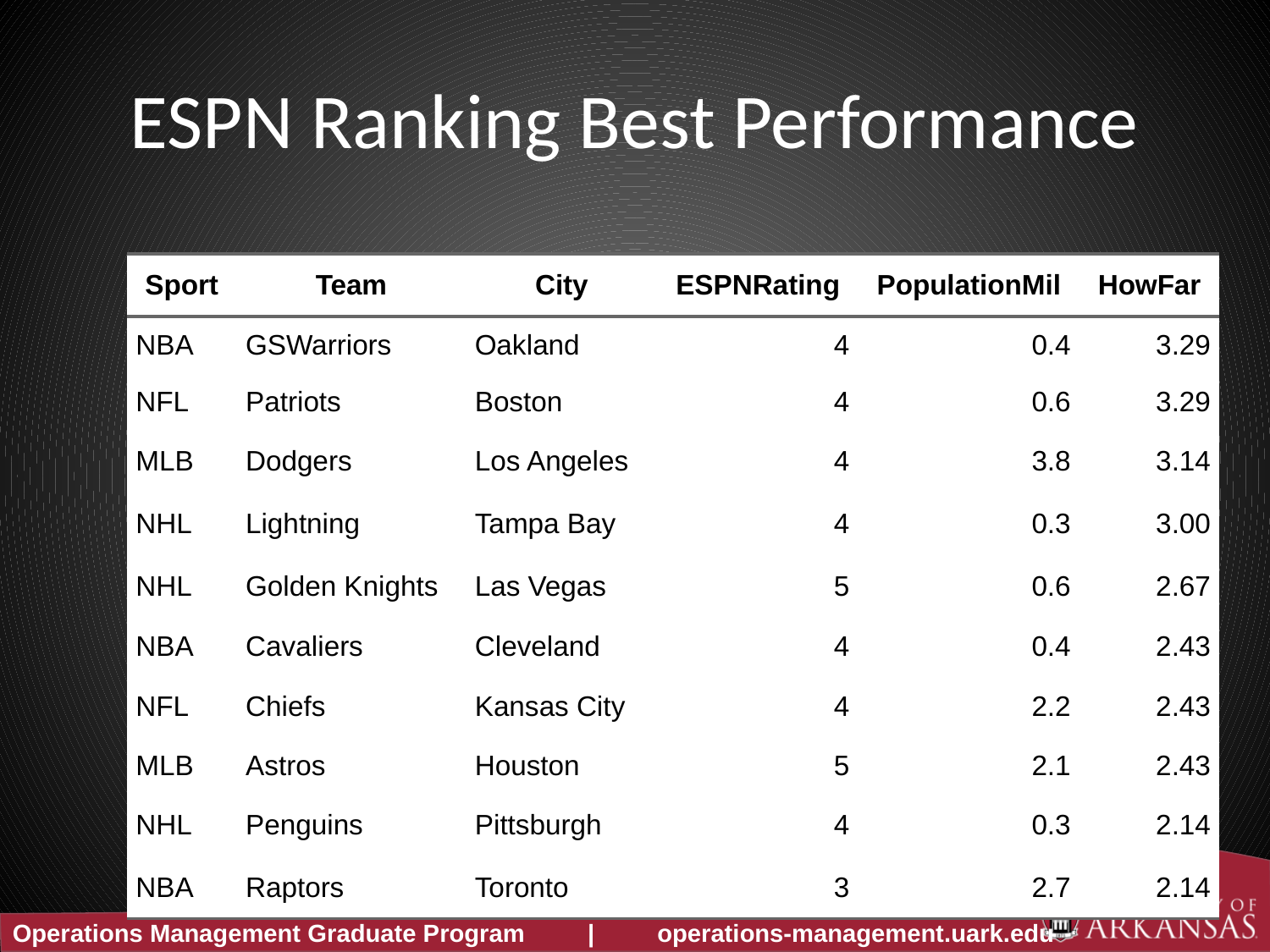

# ESPN Ranking Best Performance
| Sport | Team | City | ESPNRating | PopulationMil | HowFar |
| --- | --- | --- | --- | --- | --- |
| NBA | GSWarriors | Oakland | 4 | 0.4 | 3.29 |
| NFL | Patriots | Boston | 4 | 0.6 | 3.29 |
| MLB | Dodgers | Los Angeles | 4 | 3.8 | 3.14 |
| NHL | Lightning | Tampa Bay | 4 | 0.3 | 3.00 |
| NHL | Golden Knights | Las Vegas | 5 | 0.6 | 2.67 |
| NBA | Cavaliers | Cleveland | 4 | 0.4 | 2.43 |
| NFL | Chiefs | Kansas City | 4 | 2.2 | 2.43 |
| MLB | Astros | Houston | 5 | 2.1 | 2.43 |
| NHL | Penguins | Pittsburgh | 4 | 0.3 | 2.14 |
| NBA | Raptors | Toronto | 3 | 2.7 | 2.14 |